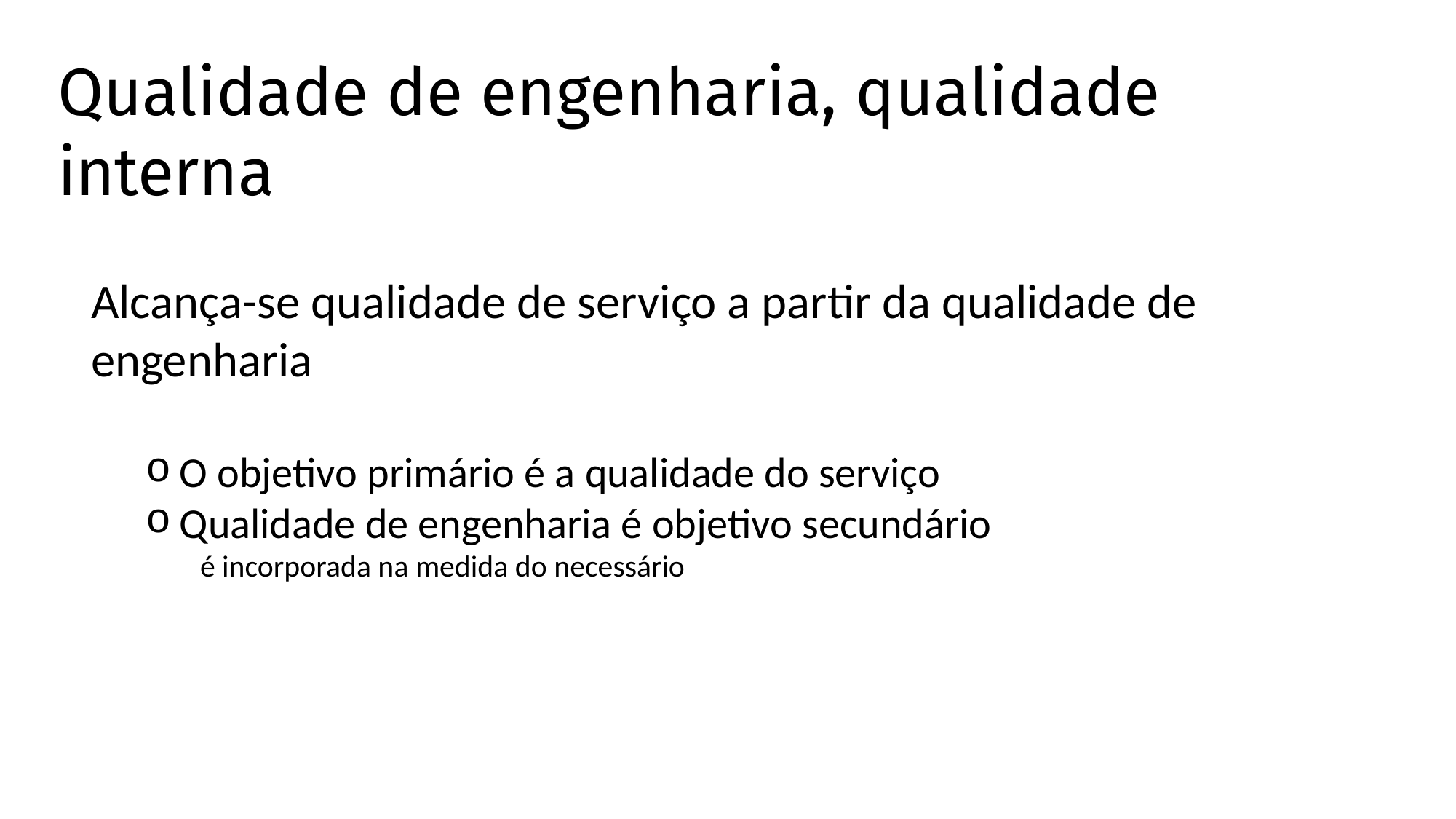

# Qualidade de engenharia, qualidade interna
Alcança-se qualidade de serviço a partir da qualidade de engenharia

O objetivo primário é a qualidade do serviço
Qualidade de engenharia é objetivo secundário
é incorporada na medida do necessário